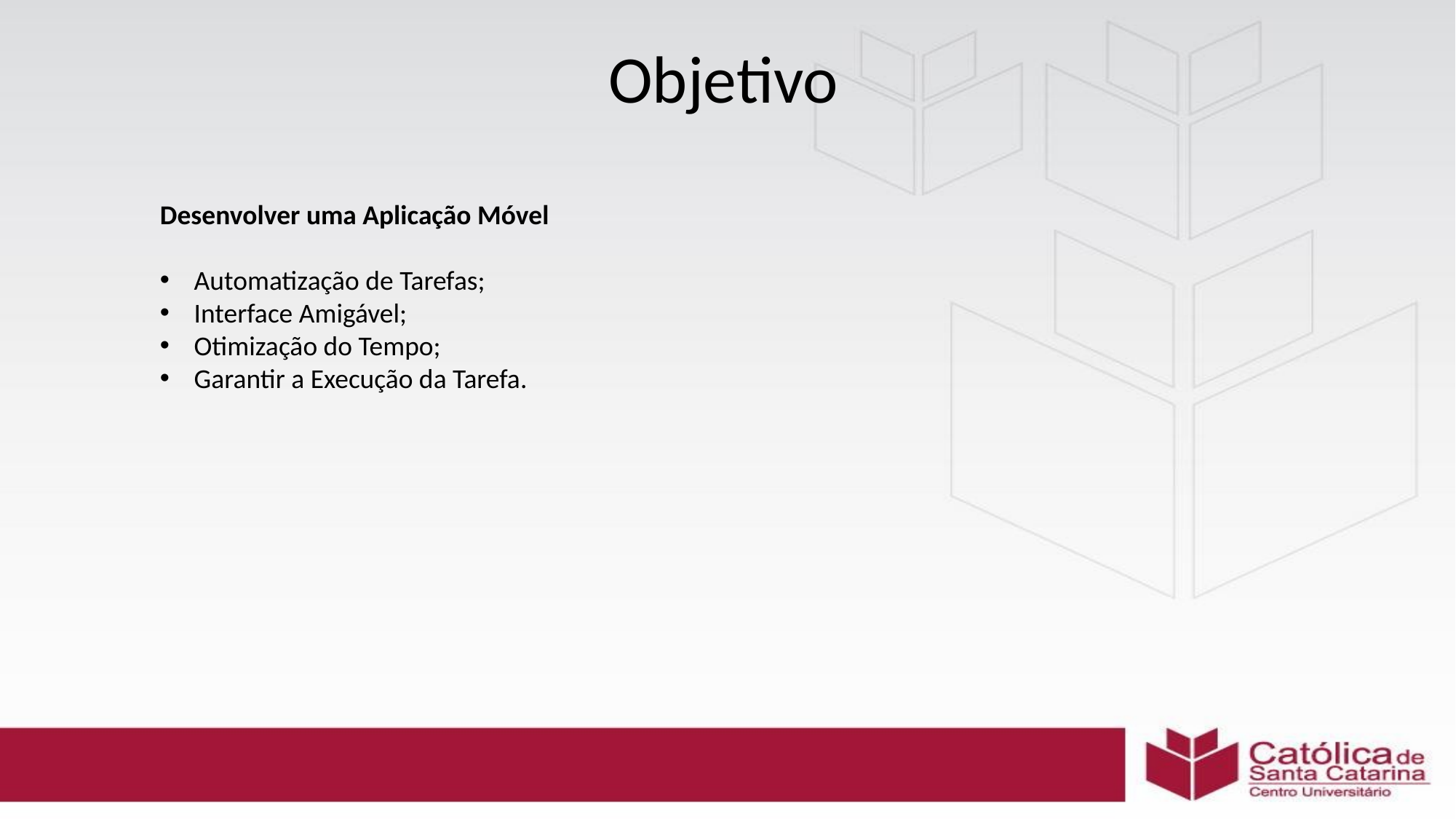

# Objetivo
Desenvolver uma Aplicação Móvel

Automatização de Tarefas;
Interface Amigável;
Otimização do Tempo;
Garantir a Execução da Tarefa.